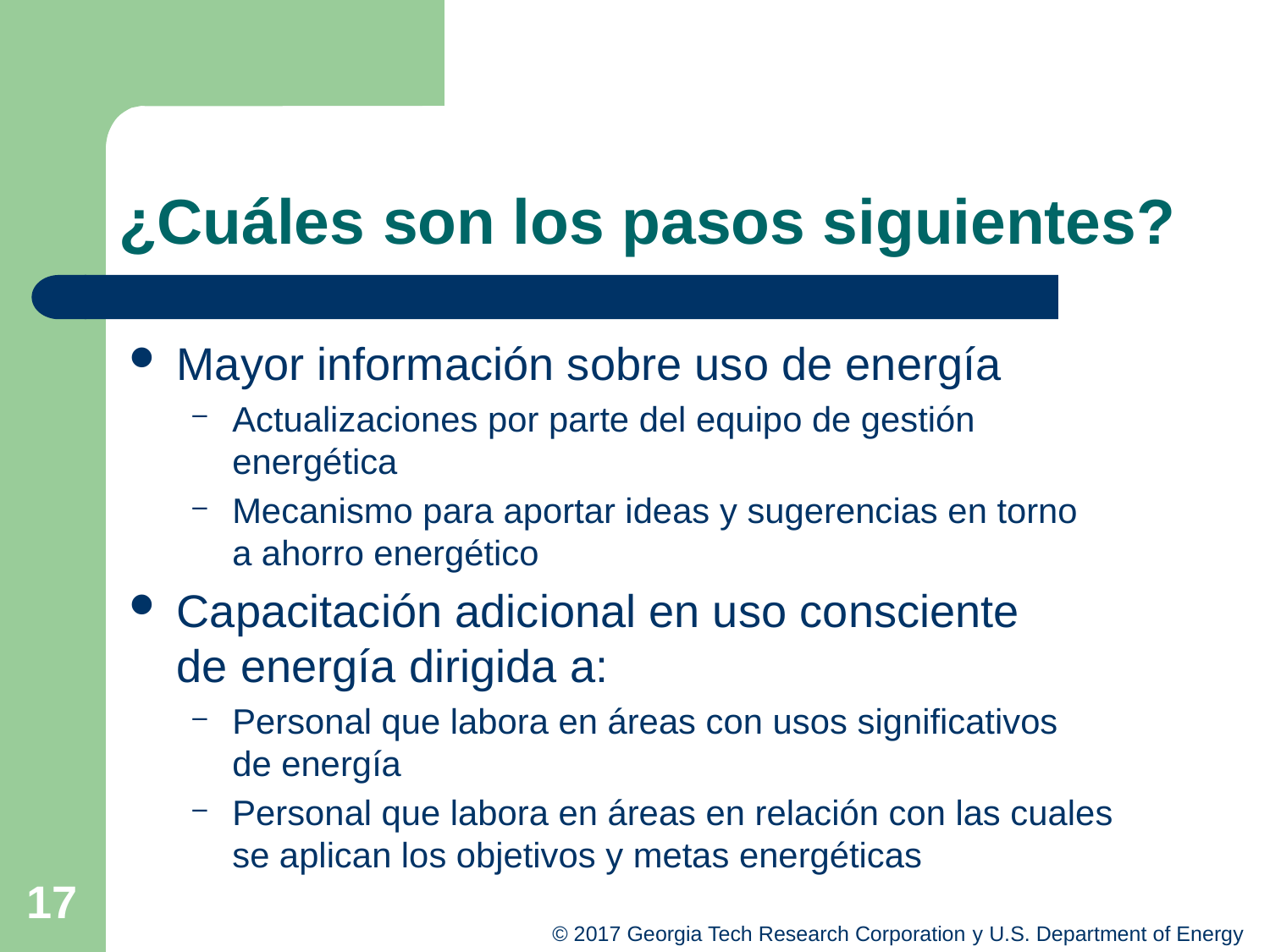

# ¿Cuáles son los pasos siguientes?
Mayor información sobre uso de energía
Actualizaciones por parte del equipo de gestión energética
Mecanismo para aportar ideas y sugerencias en torno a ahorro energético
Capacitación adicional en uso consciente de energía dirigida a:
Personal que labora en áreas con usos significativos de energía
Personal que labora en áreas en relación con las cuales se aplican los objetivos y metas energéticas

17
© 2017 Georgia Tech Research Corporation y U.S. Department of Energy